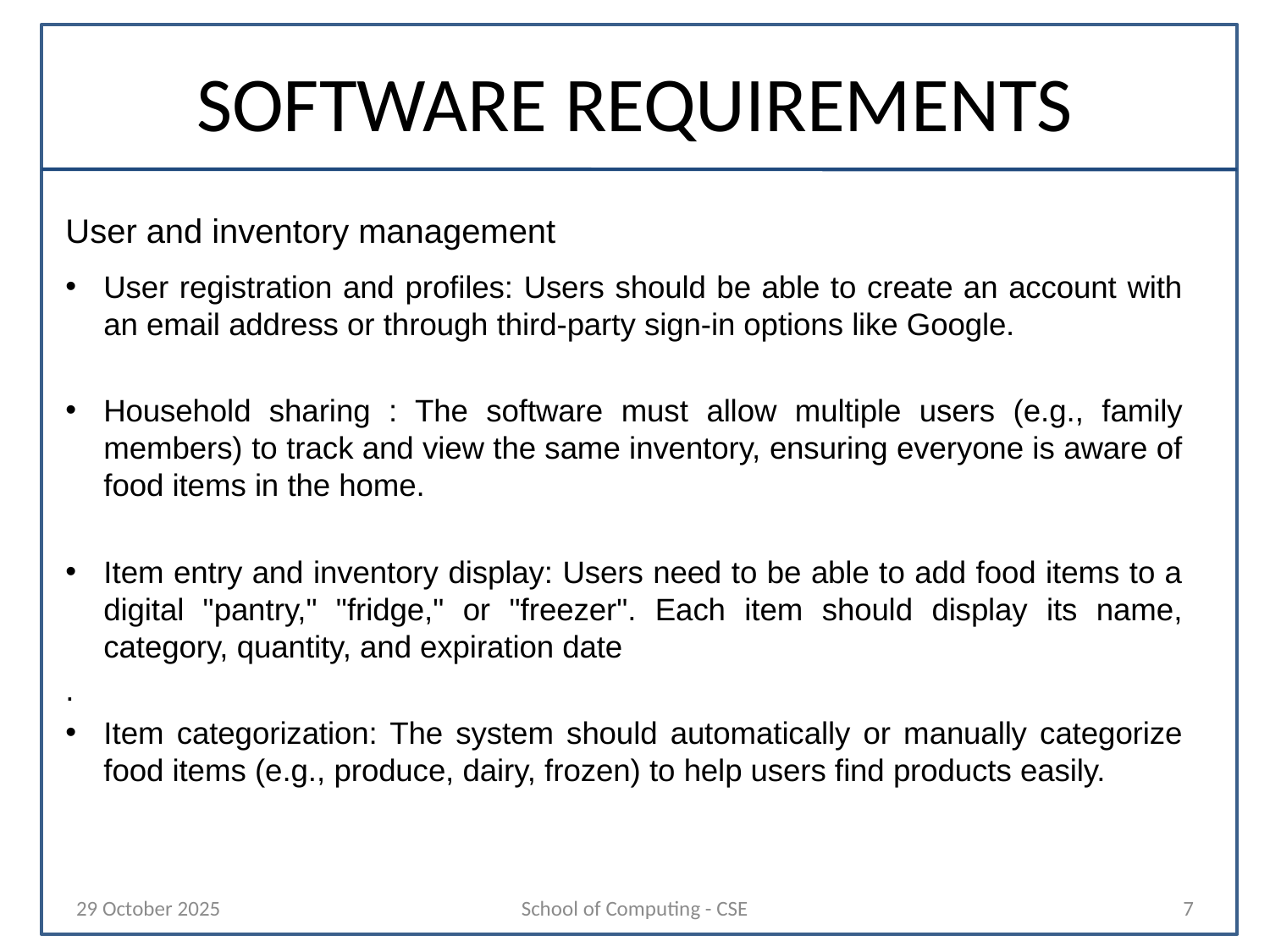

# SOFTWARE REQUIREMENTS
User and inventory management

User registration and profiles: Users should be able to create an account with an email address or through third-party sign-in options like Google.

Household sharing : The software must allow multiple users (e.g., family members) to track and view the same inventory, ensuring everyone is aware of food items in the home.

Item entry and inventory display: Users need to be able to add food items to a digital "pantry," "fridge," or "freezer". Each item should display its name, category, quantity, and expiration date
.
Item categorization: The system should automatically or manually categorize food items (e.g., produce, dairy, frozen) to help users find products easily.

29 October 2025
School of Computing - CSE
7